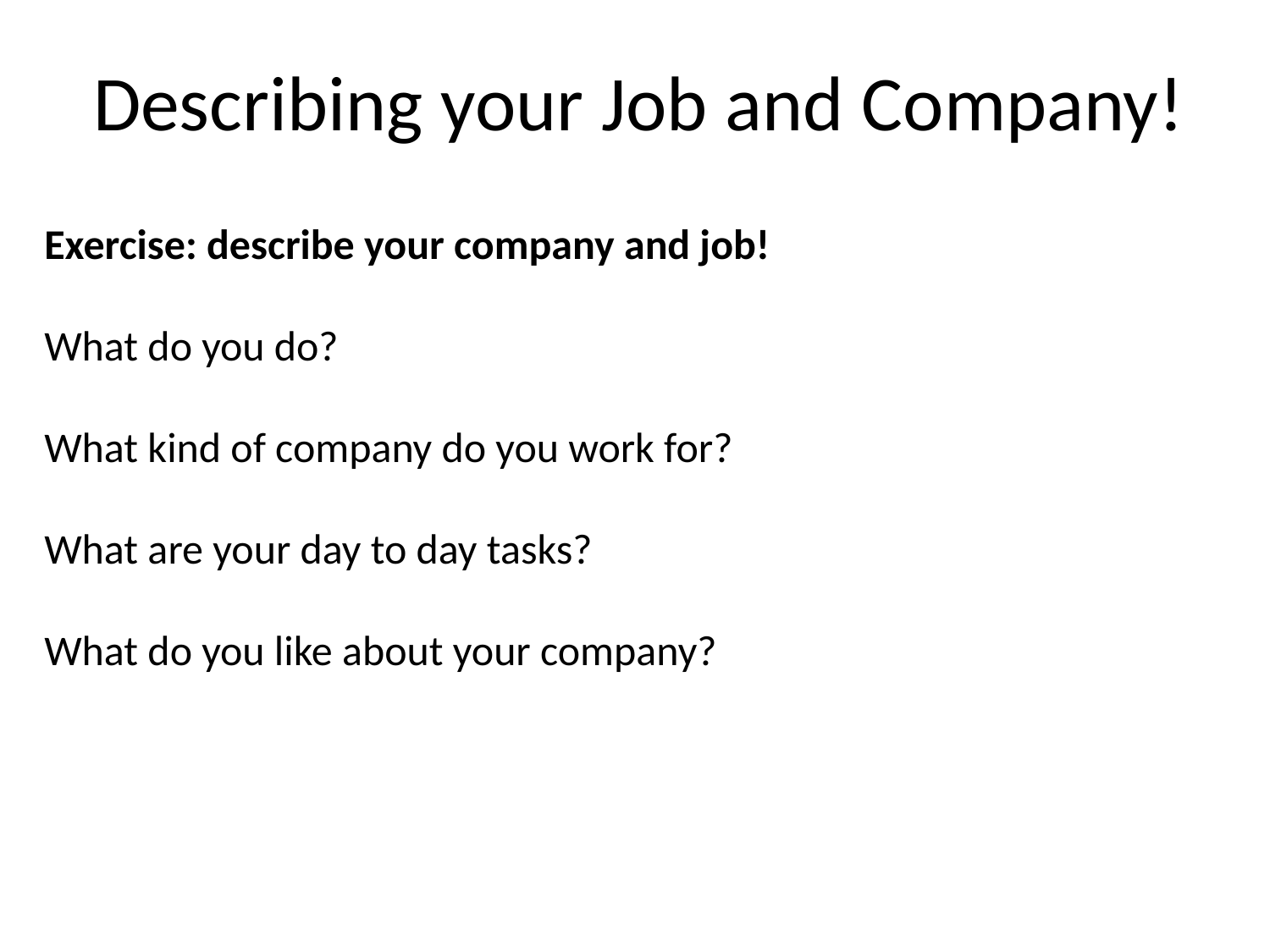

# Describing your Job and Company!
Exercise: describe your company and job!

What do you do?

What kind of company do you work for?

What are your day to day tasks?

What do you like about your company?